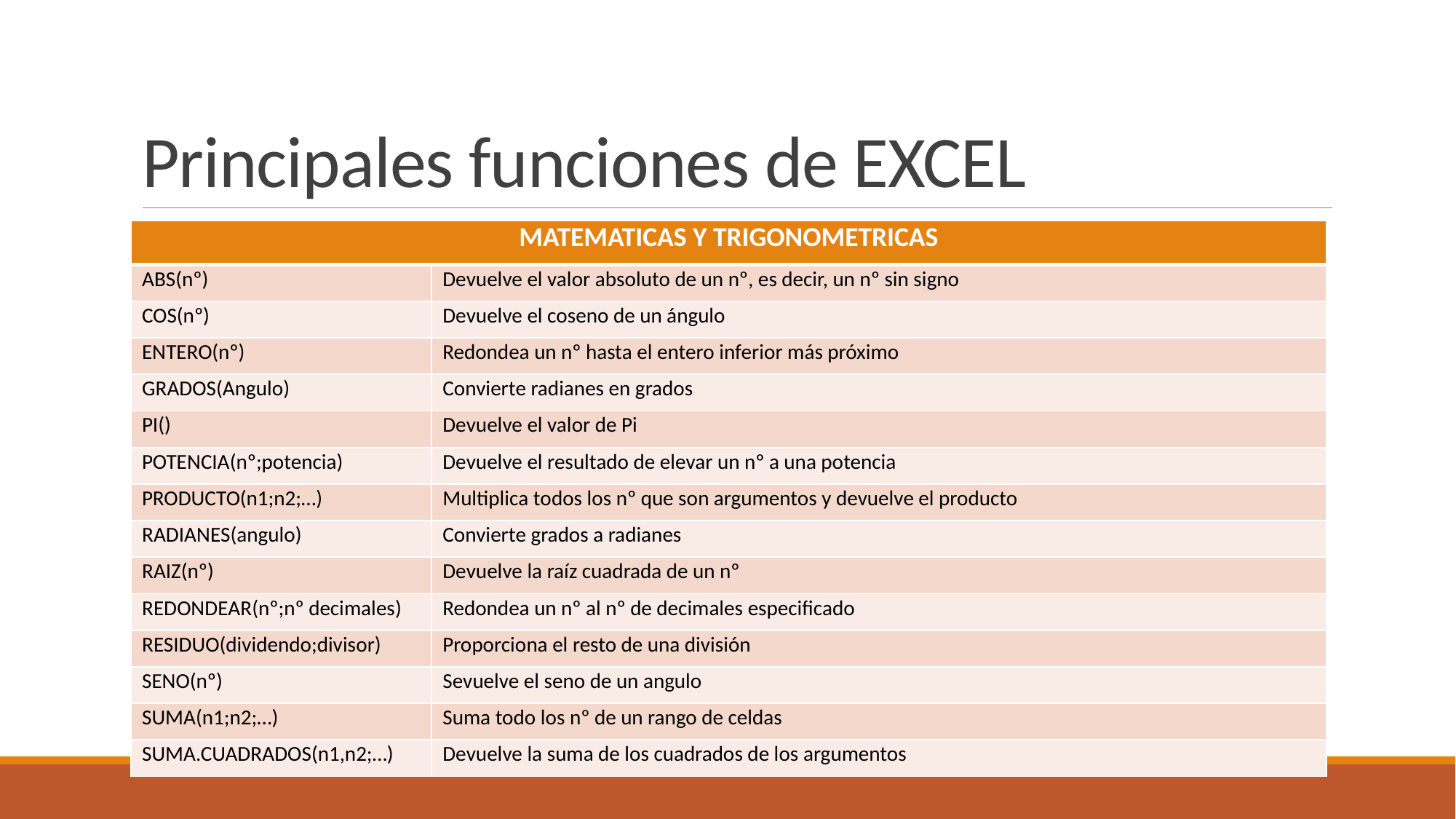

# Principales funciones de EXCEL
| MATEMATICAS Y TRIGONOMETRICAS |  |
| --- | --- |
| ABS(nº) | Devuelve el valor absoluto de un nº, es decir, un nº sin signo |
| COS(nº) | Devuelve el coseno de un ángulo |
| ENTERO(nº) | Redondea un nº hasta el entero inferior más próximo |
| GRADOS(Angulo) | Convierte radianes en grados |
| PI() | Devuelve el valor de Pi |
| POTENCIA(nº;potencia) | Devuelve el resultado de elevar un nº a una potencia |
| PRODUCTO(n1;n2;…) | Multiplica todos los nº que son argumentos y devuelve el producto |
| RADIANES(angulo) | Convierte grados a radianes |
| RAIZ(nº) | Devuelve la raíz cuadrada de un nº |
| REDONDEAR(nº;nº decimales) | Redondea un nº al nº de decimales especificado |
| RESIDUO(dividendo;divisor) | Proporciona el resto de una división |
| SENO(nº) | Sevuelve el seno de un angulo |
| SUMA(n1;n2;…) | Suma todo los nº de un rango de celdas |
| SUMA.CUADRADOS(n1,n2;…) | Devuelve la suma de los cuadrados de los argumentos |